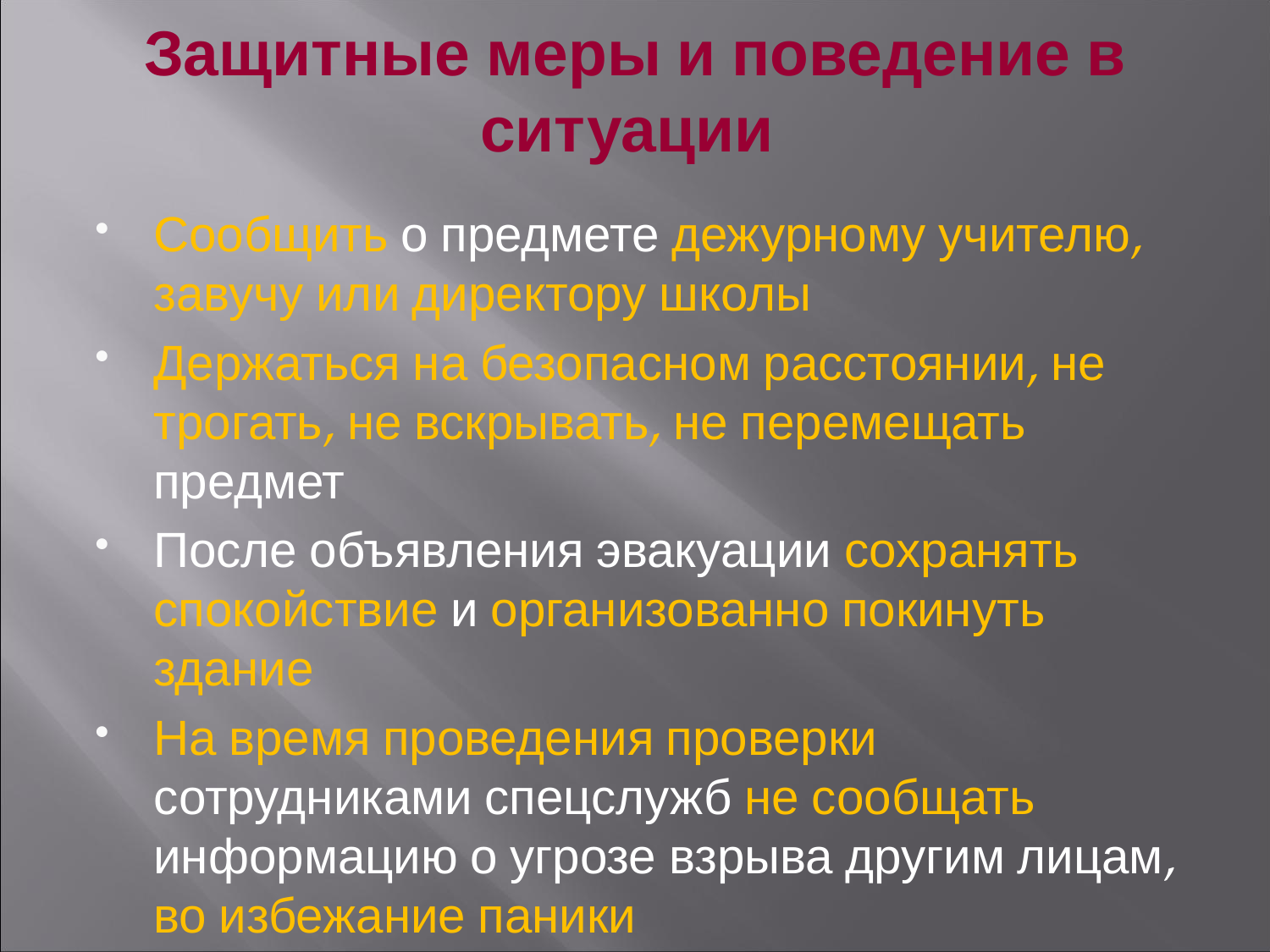

# Защитные меры и поведение в ситуации
Сообщить о предмете дежурному учителю, завучу или директору школы
Держаться на безопасном расстоянии, не трогать, не вскрывать, не перемещать предмет
После объявления эвакуации сохранять спокойствие и организованно покинуть здание
На время проведения проверки сотрудниками спецслужб не сообщать информацию о угрозе взрыва другим лицам, во избежание паники
Четко следовать указаниям руководства школы и сотрудников спецслужб